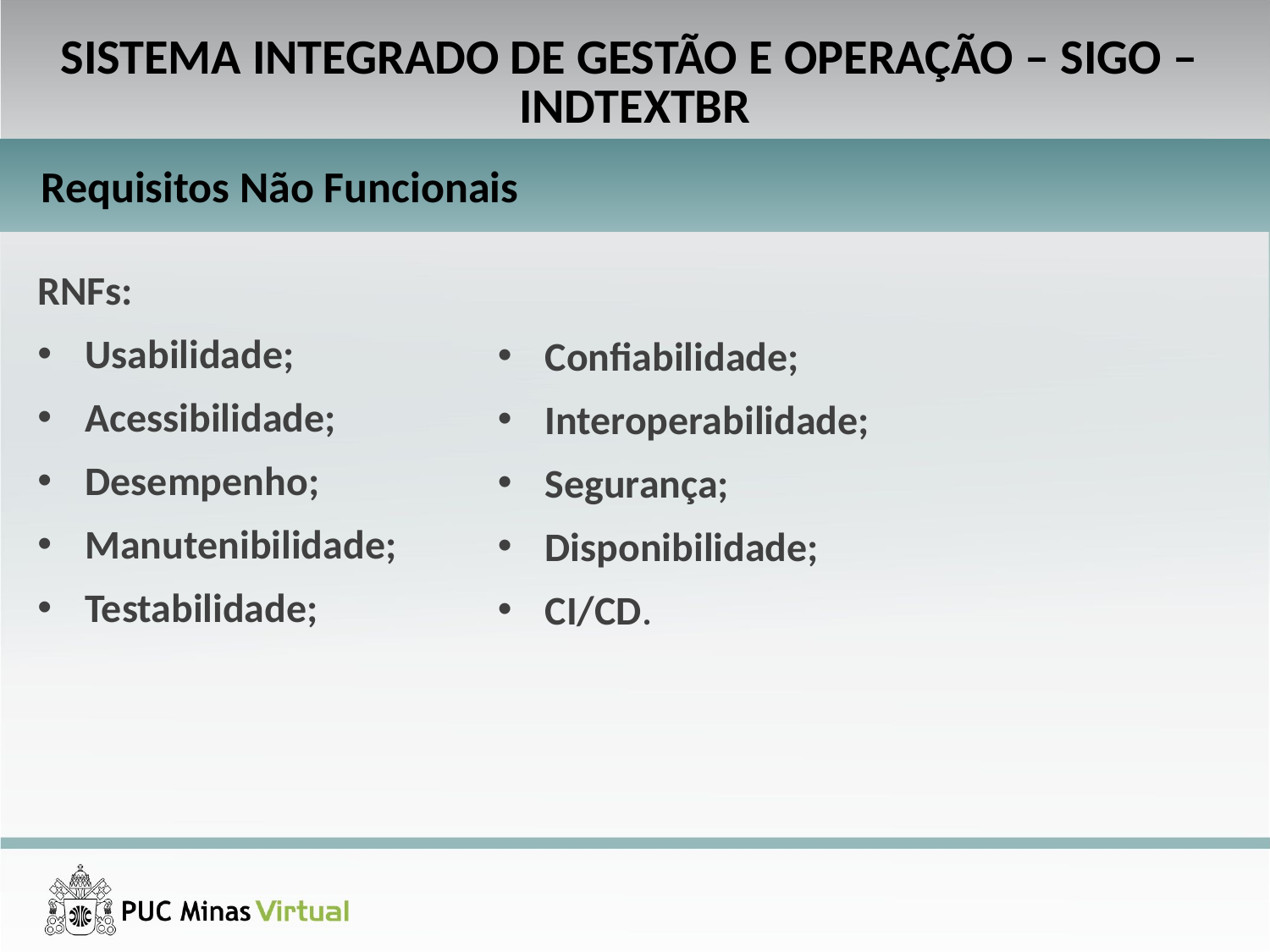

SISTEMA INTEGRADO DE GESTÃO E OPERAÇÃO – SIGO –
INDTEXTBR

Requisitos Não Funcionais
RNFs:
Usabilidade;
Acessibilidade;
Desempenho;
Manutenibilidade;
Testabilidade;

Confiabilidade;
Interoperabilidade;
Segurança;
Disponibilidade;
CI/CD.